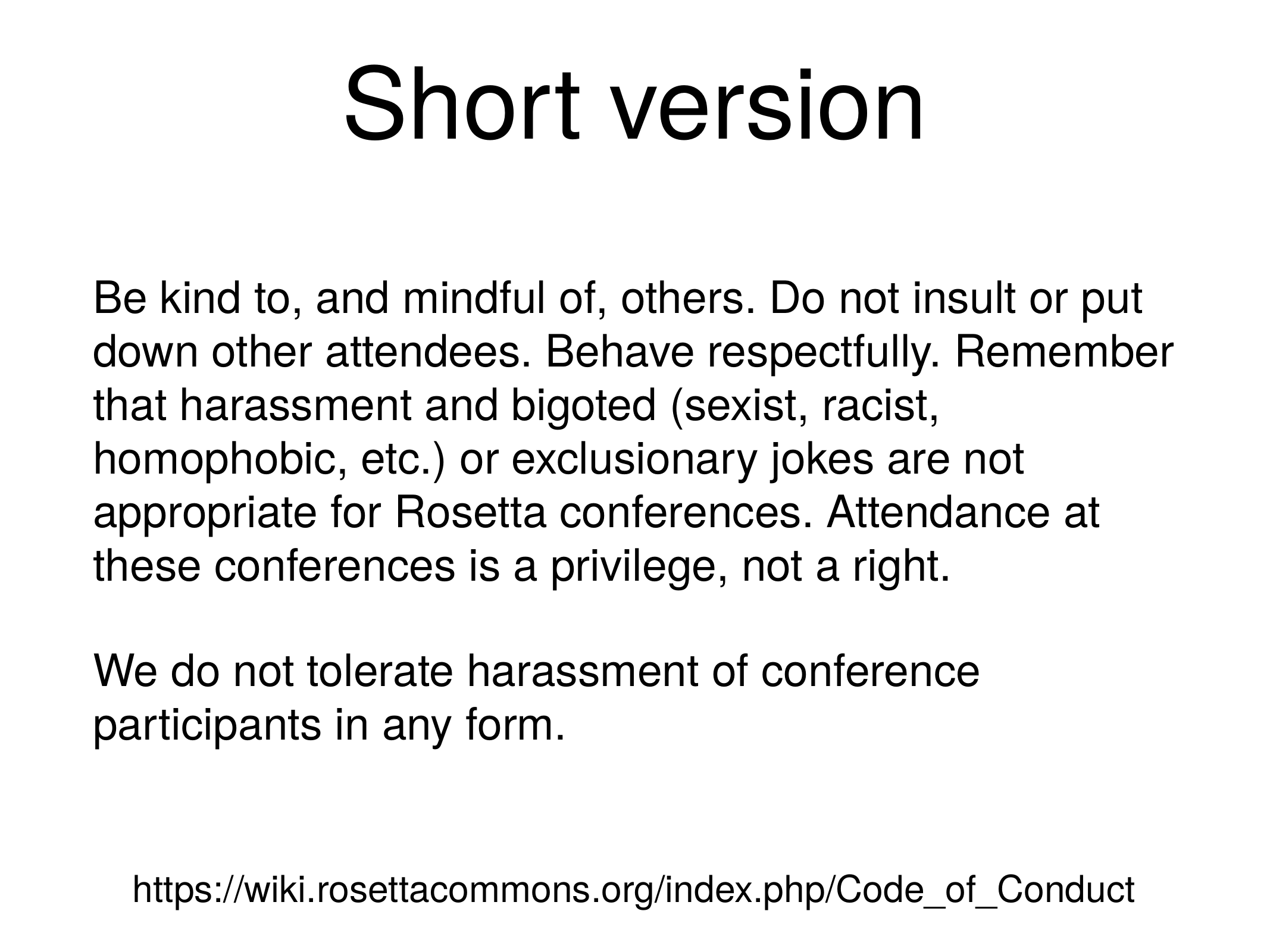

# Short version
Be kind to, and mindful of, others. Do not insult or put down other attendees. Behave respectfully. Remember that harassment and bigoted (sexist, racist, homophobic, etc.) or exclusionary jokes are not appropriate for Rosetta conferences. Attendance at these conferences is a privilege, not a right.
We do not tolerate harassment of conference participants in any form.
https://wiki.rosettacommons.org/index.php/Code_of_Conduct